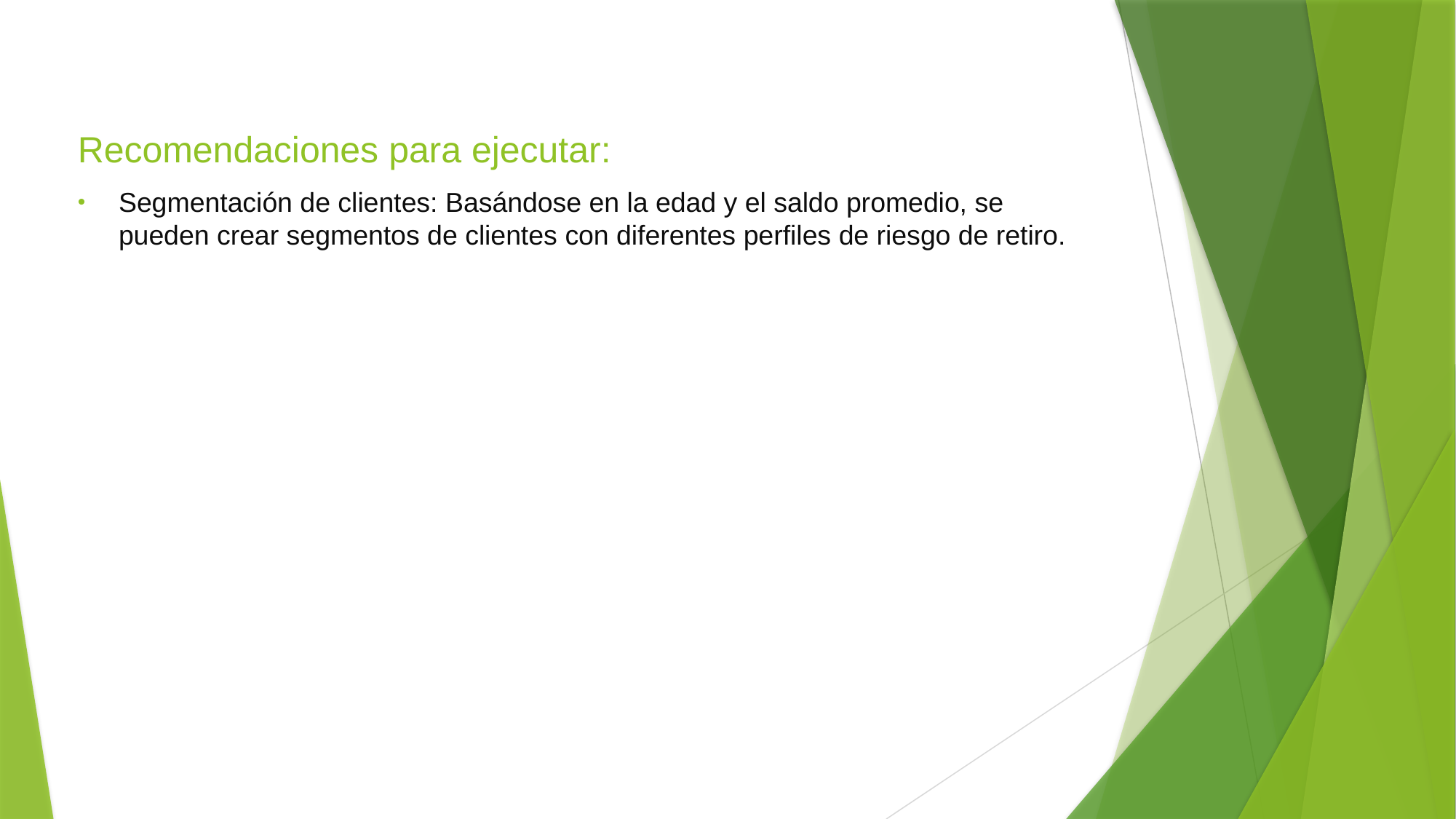

Recomendaciones para ejecutar:
Segmentación de clientes: Basándose en la edad y el saldo promedio, se pueden crear segmentos de clientes con diferentes perfiles de riesgo de retiro.